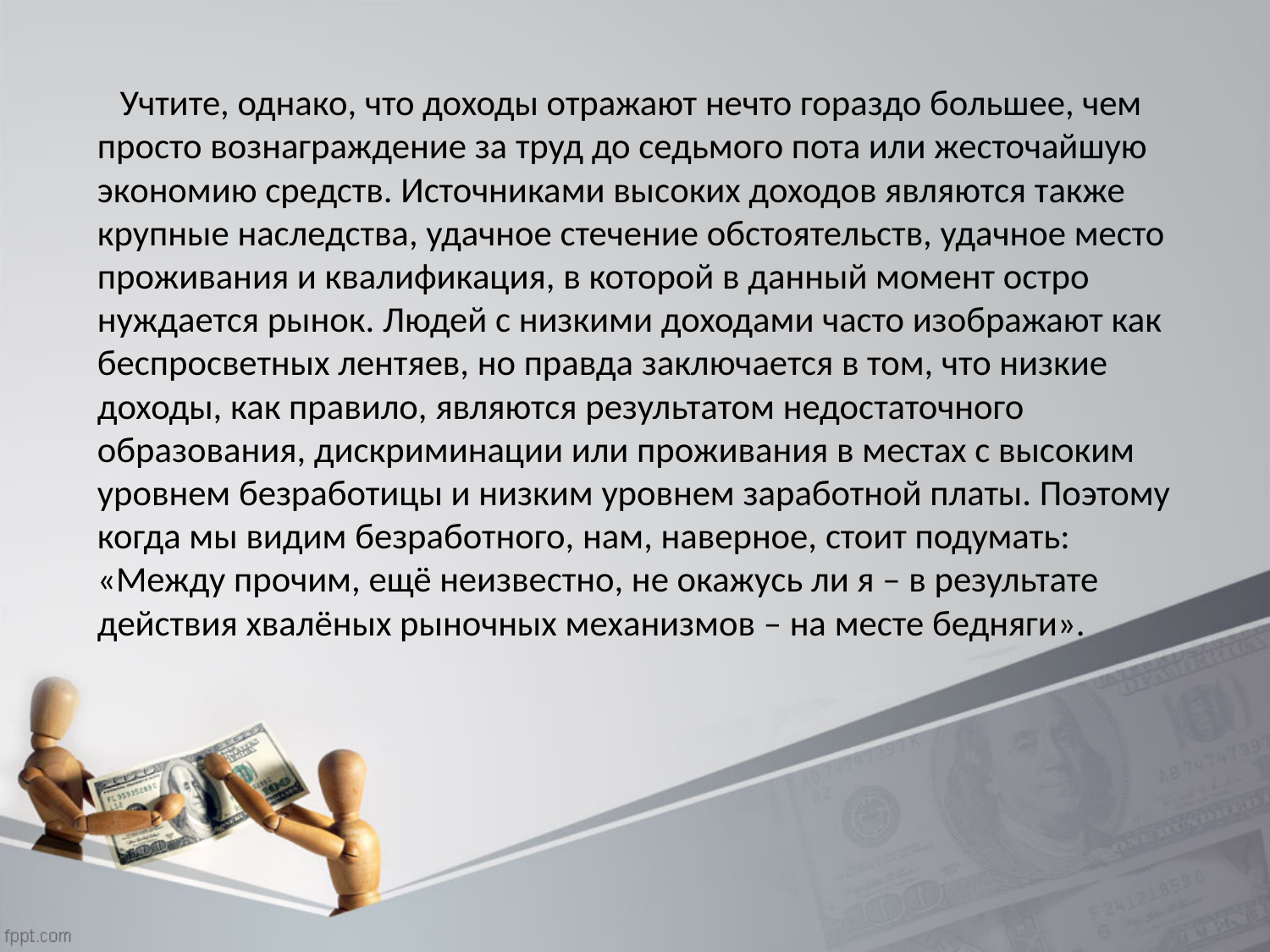

Учтите, однако, что доходы отражают нечто гораздо большее, чем просто вознаграждение за труд до седьмого пота или жесточайшую экономию средств. Источниками высоких доходов являются также крупные наследства, удачное стечение обстоятельств, удачное место проживания и квалификация, в которой в данный момент остро нуждается рынок. Людей с низкими доходами часто изображают как беспросветных лентяев, но правда заключается в том, что низкие доходы, как правило, являются результатом недостаточного образования, дискриминации или проживания в местах с высоким уровнем безработицы и низким уровнем заработной платы. Поэтому когда мы видим безработного, нам, наверное, стоит подумать: «Между прочим, ещё неизвестно, не окажусь ли я – в результате действия хвалёных рыночных механизмов – на месте бедняги».